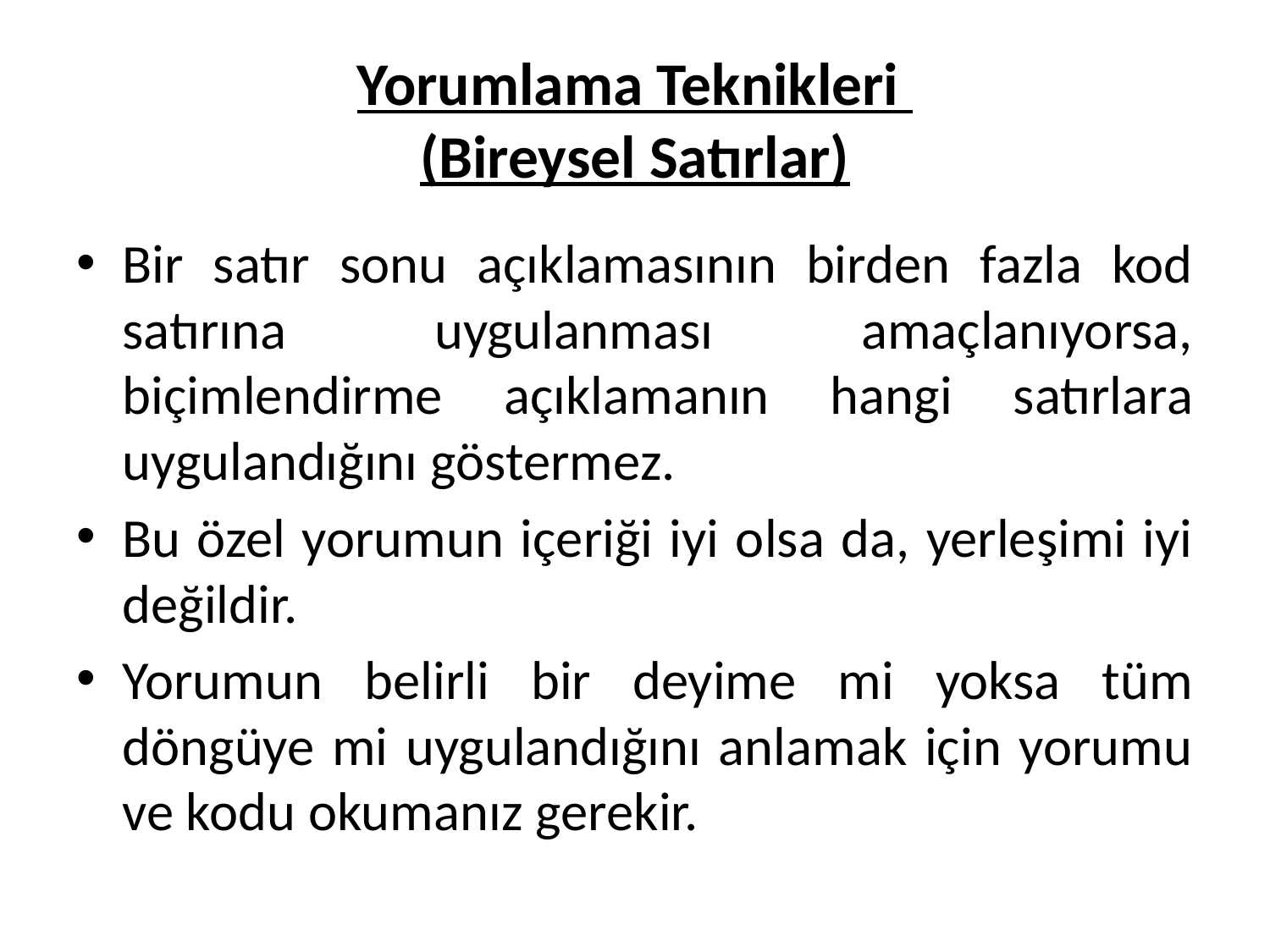

# Yorumlama Teknikleri (Bireysel Satırlar)
Bir satır sonu açıklamasının birden fazla kod satırına uygulanması amaçlanıyorsa, biçimlendirme açıklamanın hangi satırlara uygulandığını göstermez.
Bu özel yorumun içeriği iyi olsa da, yerleşimi iyi değildir.
Yorumun belirli bir deyime mi yoksa tüm döngüye mi uygulandığını anlamak için yorumu ve kodu okumanız gerekir.